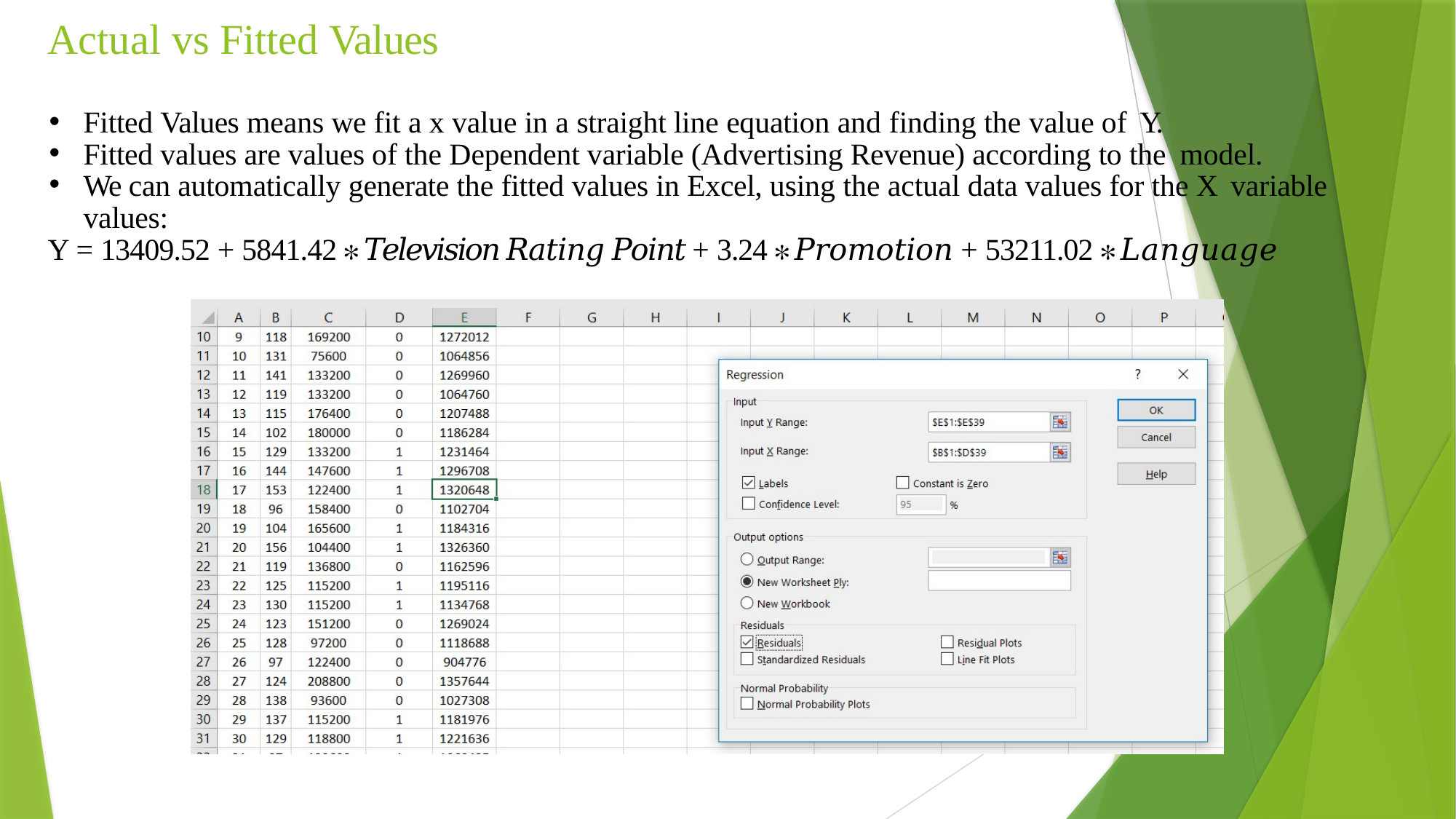

# Actual vs Fitted Values
Fitted Values means we fit a x value in a straight line equation and finding the value of Y.
Fitted values are values of the Dependent variable (Advertising Revenue) according to the model.
We can automatically generate the fitted values in Excel, using the actual data values for the X variable
values:
Y = 13409.52 + 5841.42 ∗ 𝑇𝑒𝑙𝑒𝑣𝑖𝑠𝑖𝑜𝑛 𝑅𝑎𝑡𝑖𝑛𝑔 𝑃𝑜𝑖𝑛𝑡 + 3.24 ∗ 𝑃𝑟𝑜𝑚𝑜𝑡𝑖𝑜𝑛 + 53211.02 ∗ 𝐿𝑎𝑛𝑔𝑢𝑎𝑔𝑒